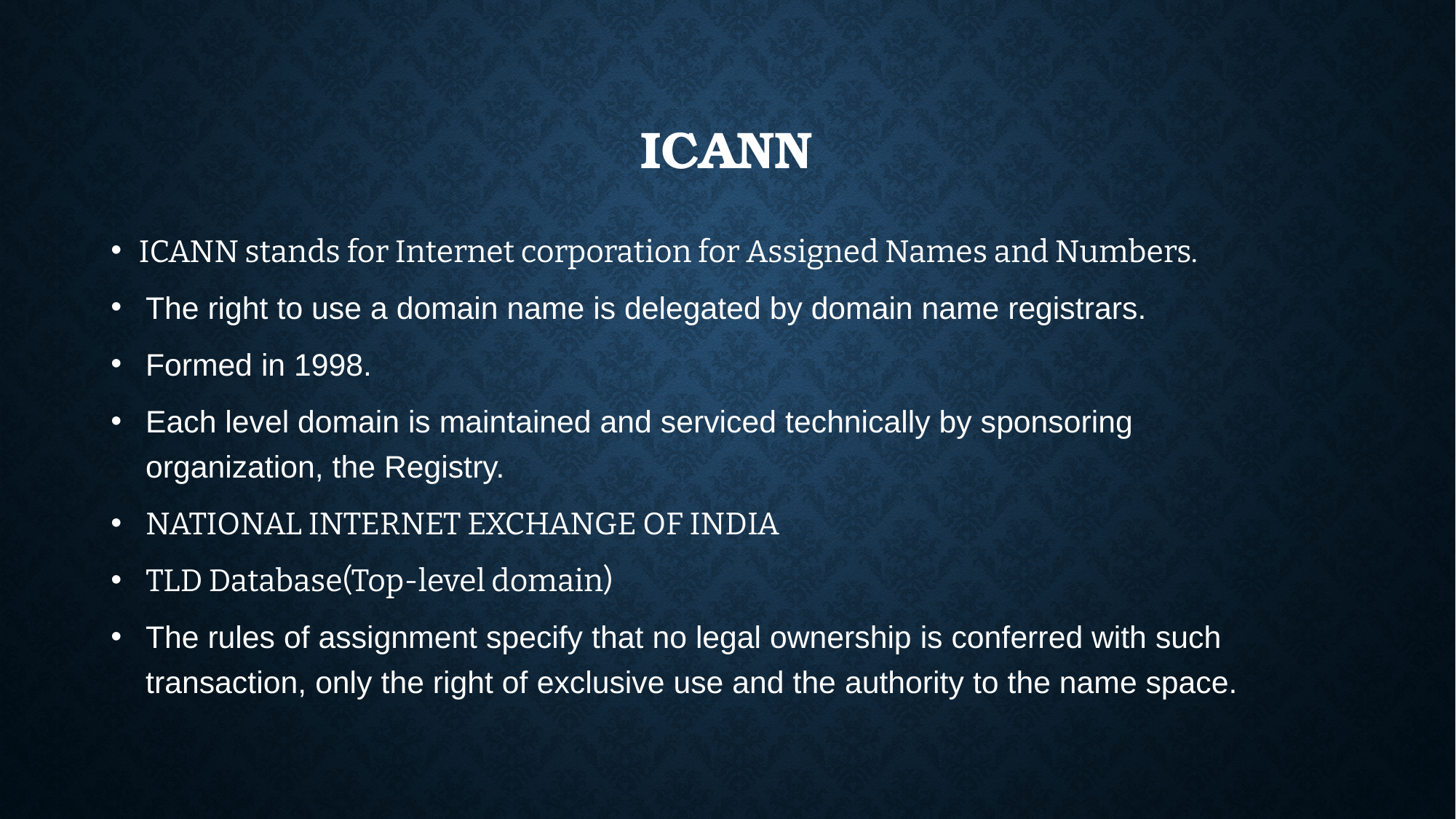

# ICANN
ICANN stands for Internet corporation for Assigned Names and Numbers.
The right to use a domain name is delegated by domain name registrars.
Formed in 1998.
Each level domain is maintained and serviced technically by sponsoring organization, the Registry.
NATIONAL INTERNET EXCHANGE OF INDIA
TLD Database(Top-level domain)
The rules of assignment specify that no legal ownership is conferred with such transaction, only the right of exclusive use and the authority to the name space.